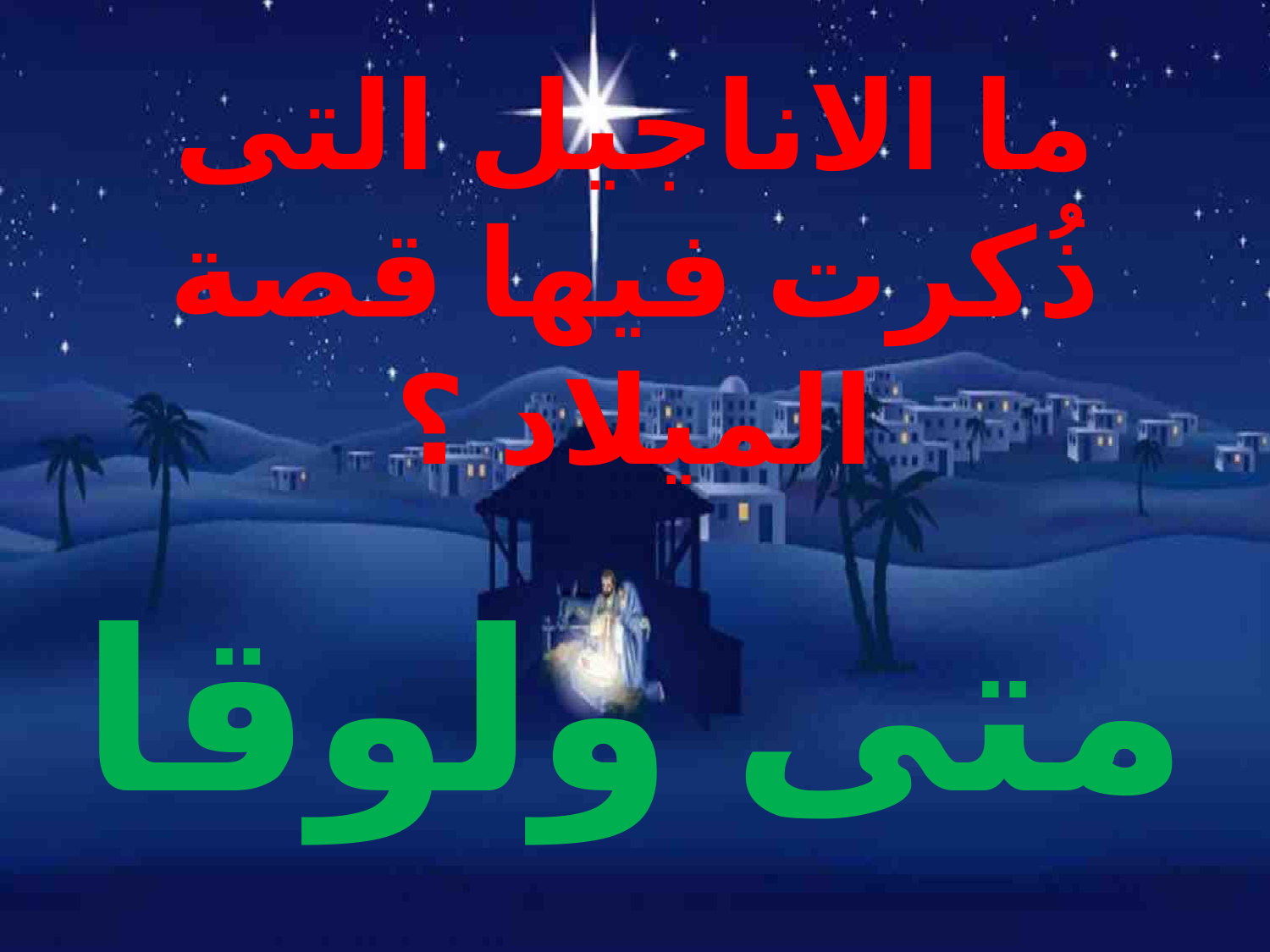

# ما الاناجيل التى ذُكرت فيها قصة الميلاد ؟
متى ولوقا